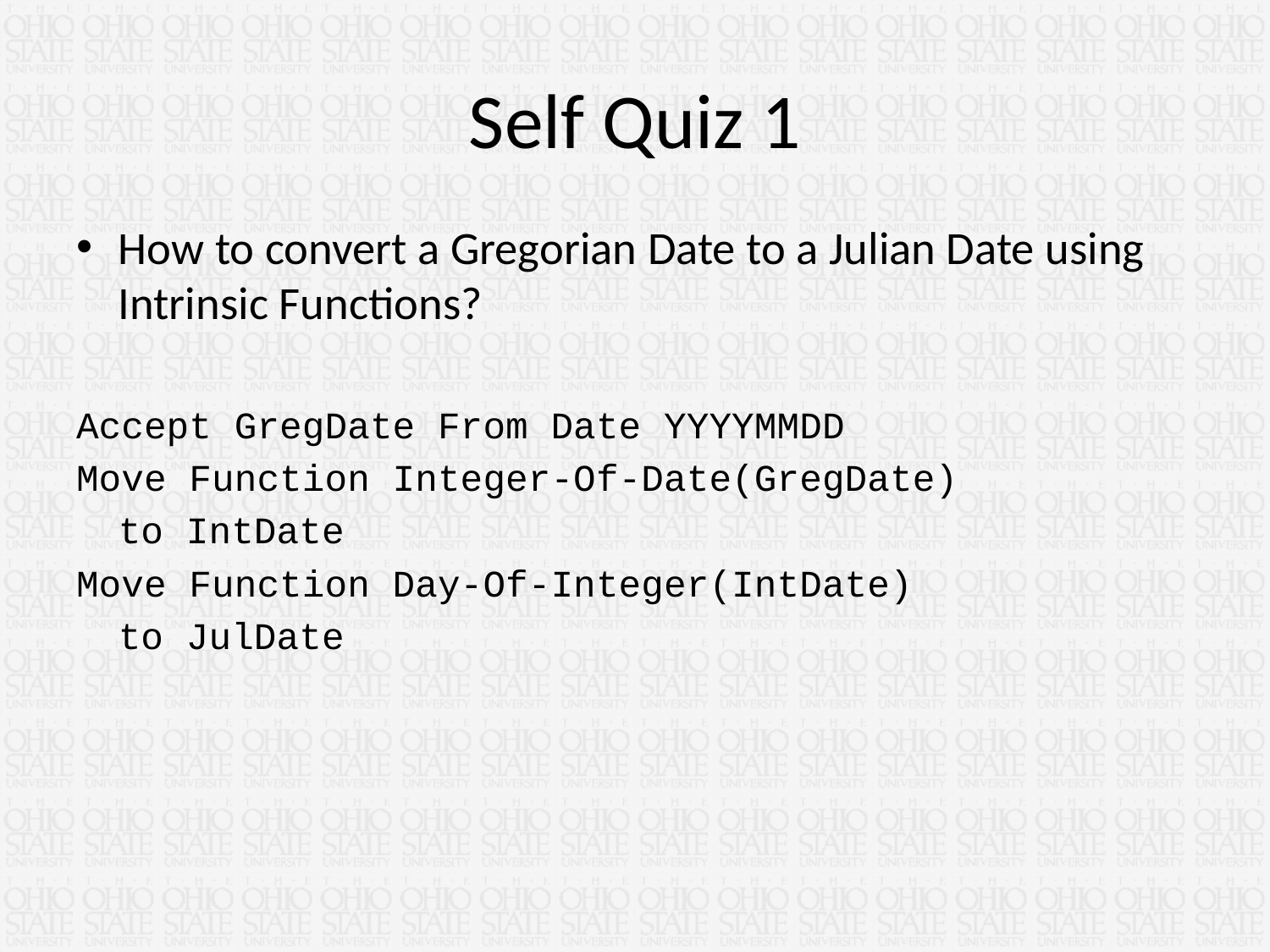

# Self Quiz 1
How to convert a Gregorian Date to a Julian Date using Intrinsic Functions?

Accept GregDate From Date YYYYMMDD
Move Function Integer-Of-Date(GregDate)
		to IntDate
Move Function Day-Of-Integer(IntDate)
		to JulDate